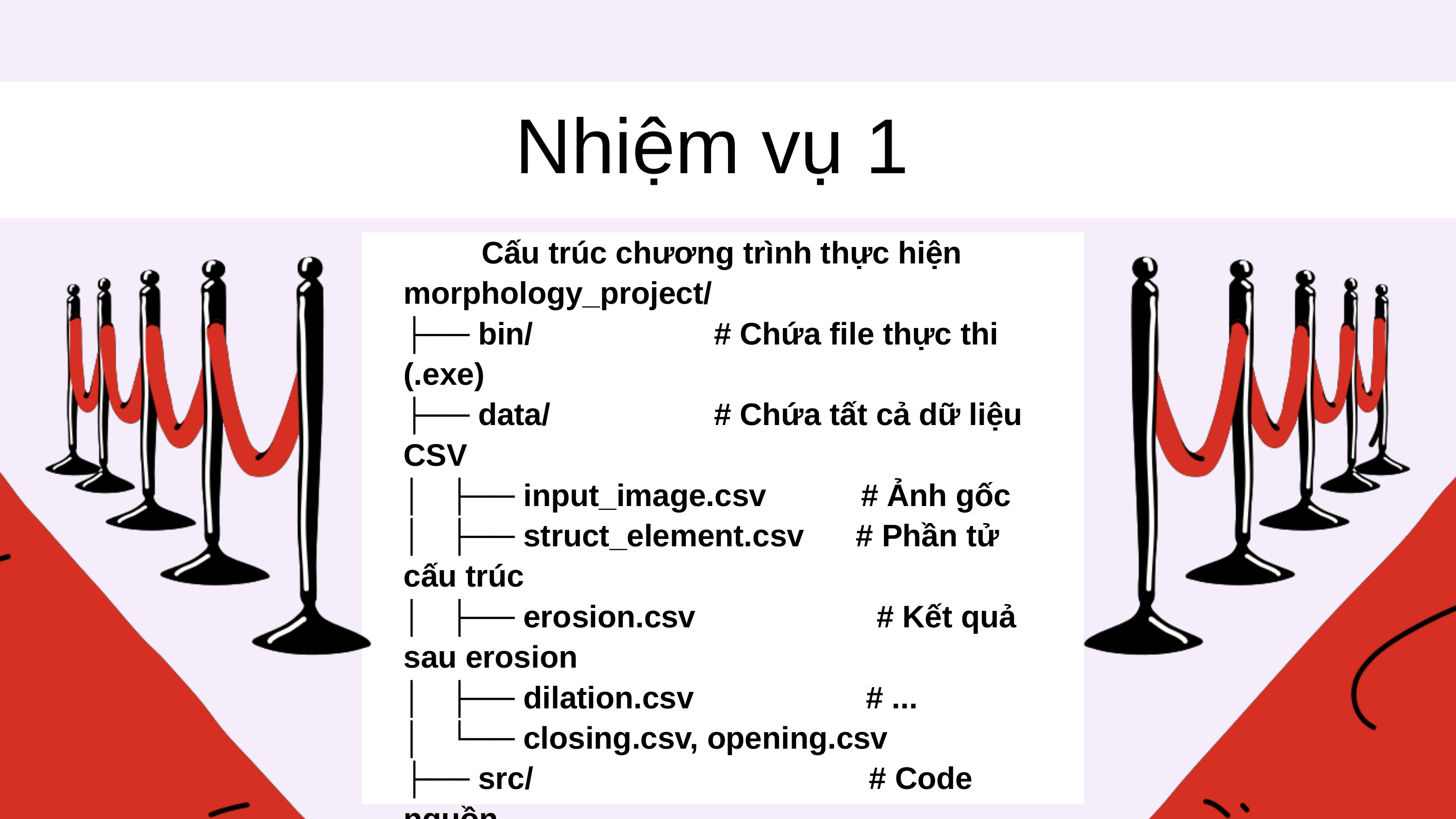

Nhiệm vụ 1

Cấu trúc chương trình thực hiện
morphology_project/
├── bin/                     # Chứa file thực thi (.exe)
├── data/                   # Chứa tất cả dữ liệu CSV
│   ├── input_image.csv           # Ảnh gốc
│   ├── struct_element.csv      # Phần tử cấu trúc
│   ├── erosion.csv                     # Kết quả sau erosion
│   ├── dilation.csv                    # ...
│   └── closing.csv, opening.csv
├── src/                                       # Code nguồn
│   ├── main.cpp                    # Hàm chính
│   ├── io_utils.cpp/h           # Đọc/ghi CSV
│   └── morphology.cpp/h    # Các thuật toán hình thái
├── Makefile                               # Dùng để biên dịch

morphology_project/
├── bin/                    # Chứa file thực thi (.exe)
├── data/                   # Chứa tất cả dữ liệu CSV
│   ├── input_image.csv         # Ảnh gốc
│   ├── struct_element.csv      # Phần tử cấu trúc
│   ├── erosion.csv             # Kết quả sau erosion
│   ├── dilation.csv            # ...
│   └── closing.csv, opening.csv
├── src/                   # Code nguồn
│   ├── main.cpp           # Hàm chính
│   ├── io_utils.cpp/h     # Đọc/ghi CSV
│   └── morphology.cpp/h   # Các thuật toán hình thái
├── Makefile               # Dùng để biên dịch